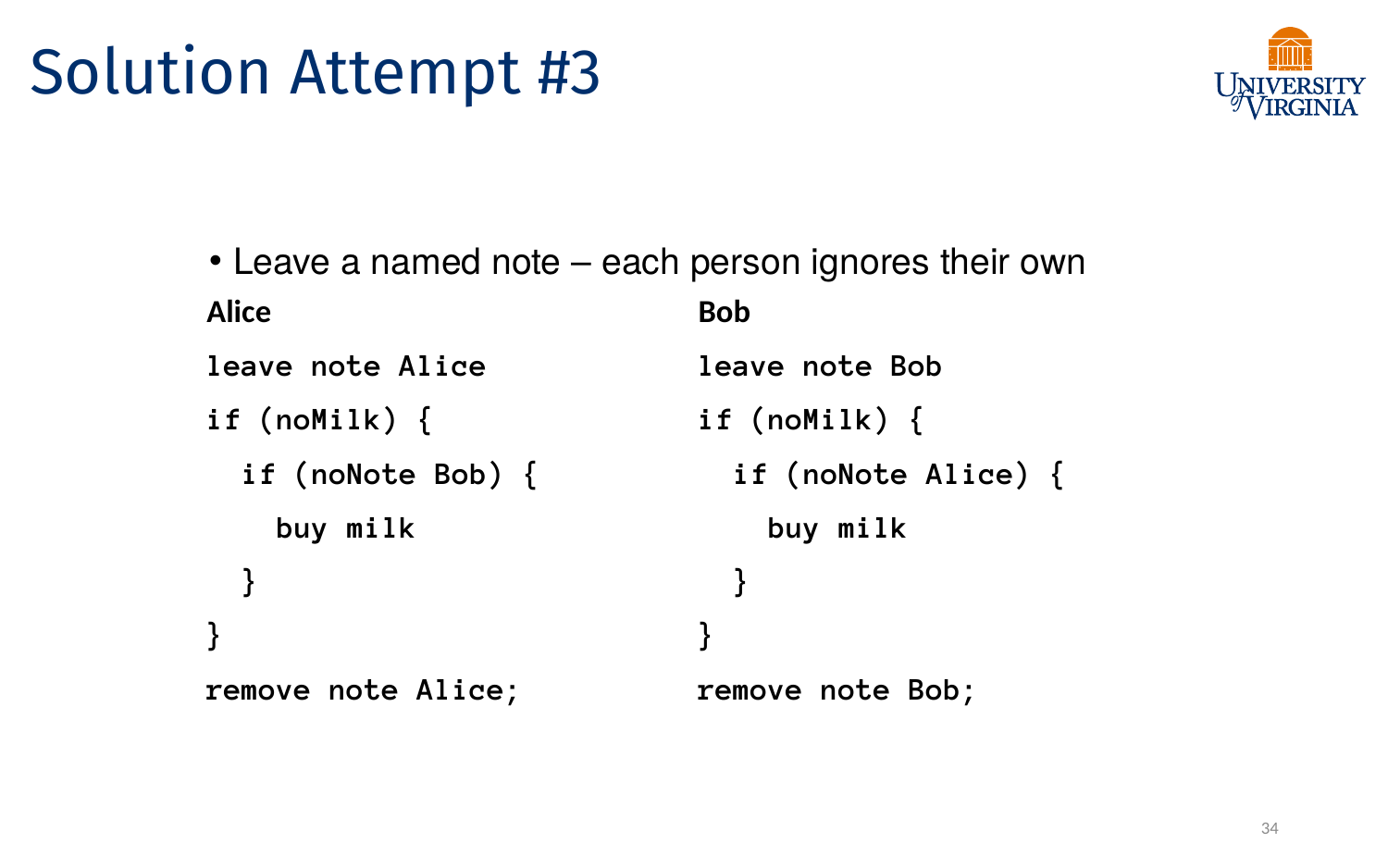

# Solution Attempt #3
Leave a named note – each person ignores their own
Alice
leave note Alice
if (noMilk) {
  if (noNote Bob) {
    buy milk
  }
}
remove note Alice;

Bob
leave note Bob
if (noMilk) {
  if (noNote Alice) {
    buy milk
  }
}
remove note Bob;

34